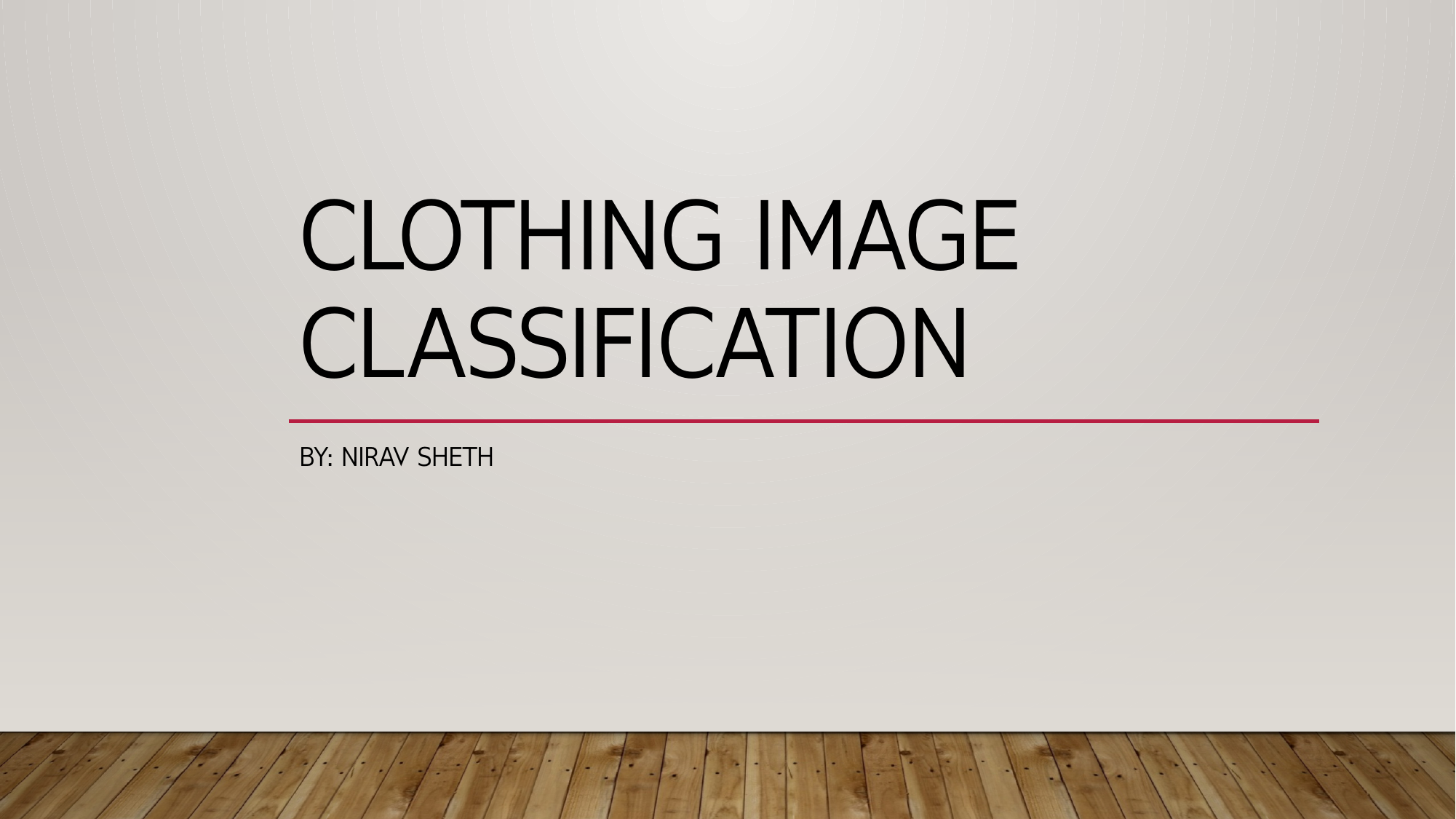

# Clothing Image Classification
By: Nirav Sheth